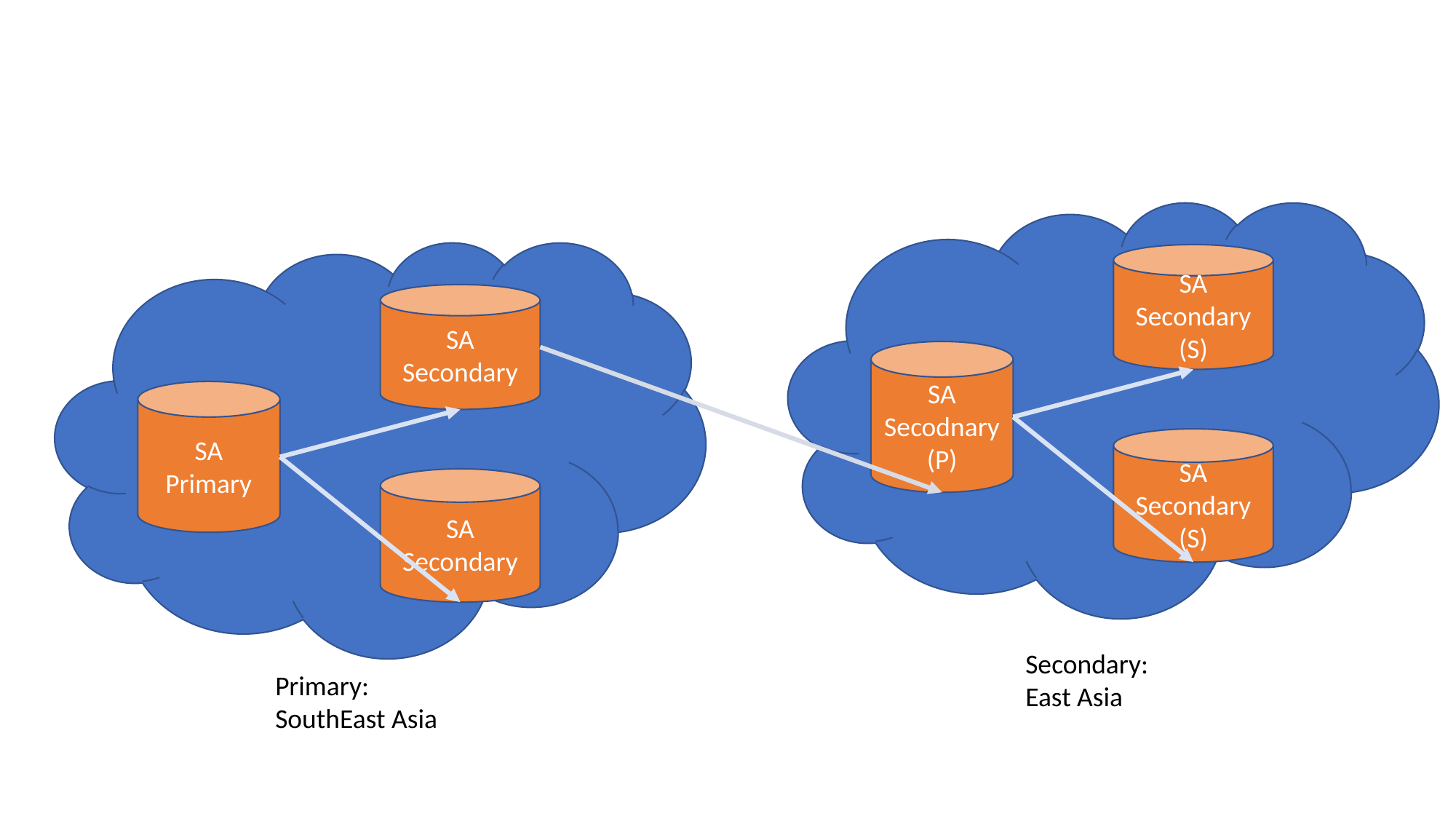

SA
Secondary
(S)
SA
Secondary
SA
Secodnary
(P)
SA
Primary
SA
Secondary
(S)
SA
Secondary
Secondary:
East Asia
Primary:
SouthEast Asia